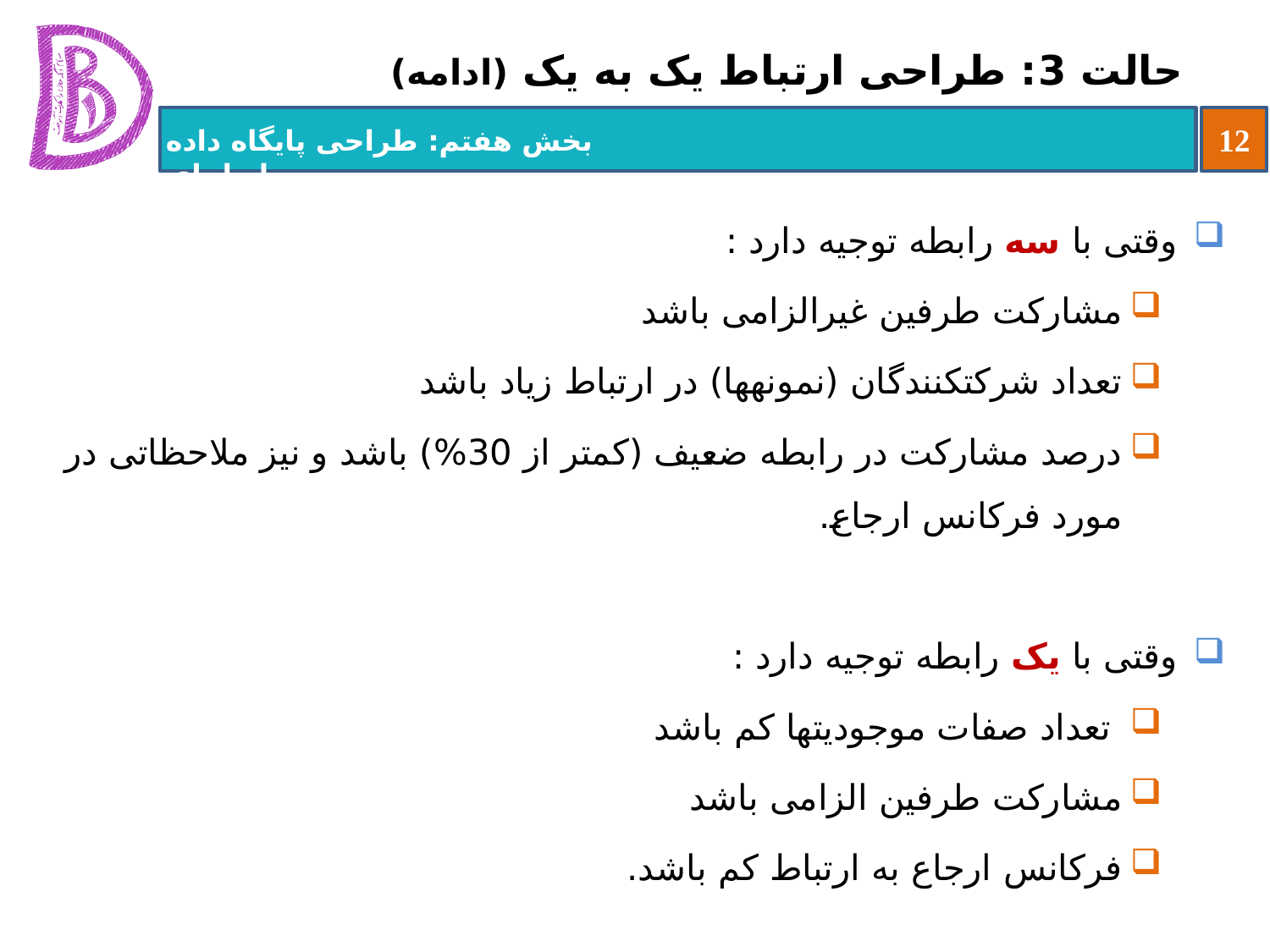

# حالت 3: طراحی ارتباط یک به یک (ادامه)
وقتی با سه رابطه توجیه دارد :
مشارکت طرفین غیرالزامی باشد
تعداد شرکت‏کنندگان (نمونه‏ها) در ارتباط زیاد باشد
درصد مشارکت در رابطه ضعیف (کمتر از 30%) باشد و نیز ملاحظاتی در مورد فرکانس ارجاع.

وقتی با یک رابطه توجیه دارد :
 تعداد صفات موجودیت‏ها کم باشد
مشارکت طرفین الزامی باشد
فرکانس ارجاع به ارتباط کم باشد.